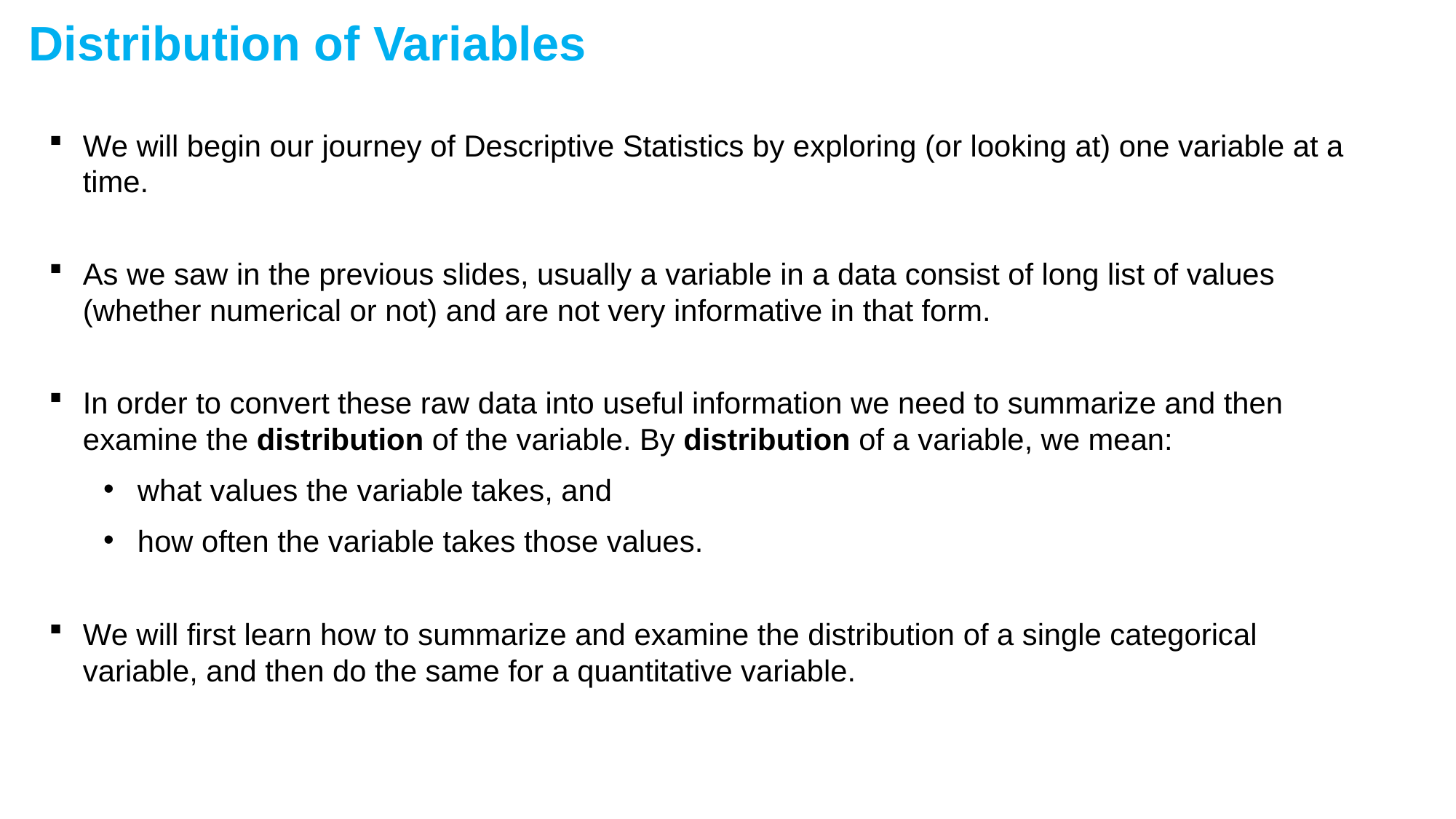

Distribution of Variables
We will begin our journey of Descriptive Statistics by exploring (or looking at) one variable at a time.
As we saw in the previous slides, usually a variable in a data consist of long list of values (whether numerical or not) and are not very informative in that form.
In order to convert these raw data into useful information we need to summarize and then examine the distribution of the variable. By distribution of a variable, we mean:

what values the variable takes, and

how often the variable takes those values.
We will first learn how to summarize and examine the distribution of a single categorical variable, and then do the same for a quantitative variable.